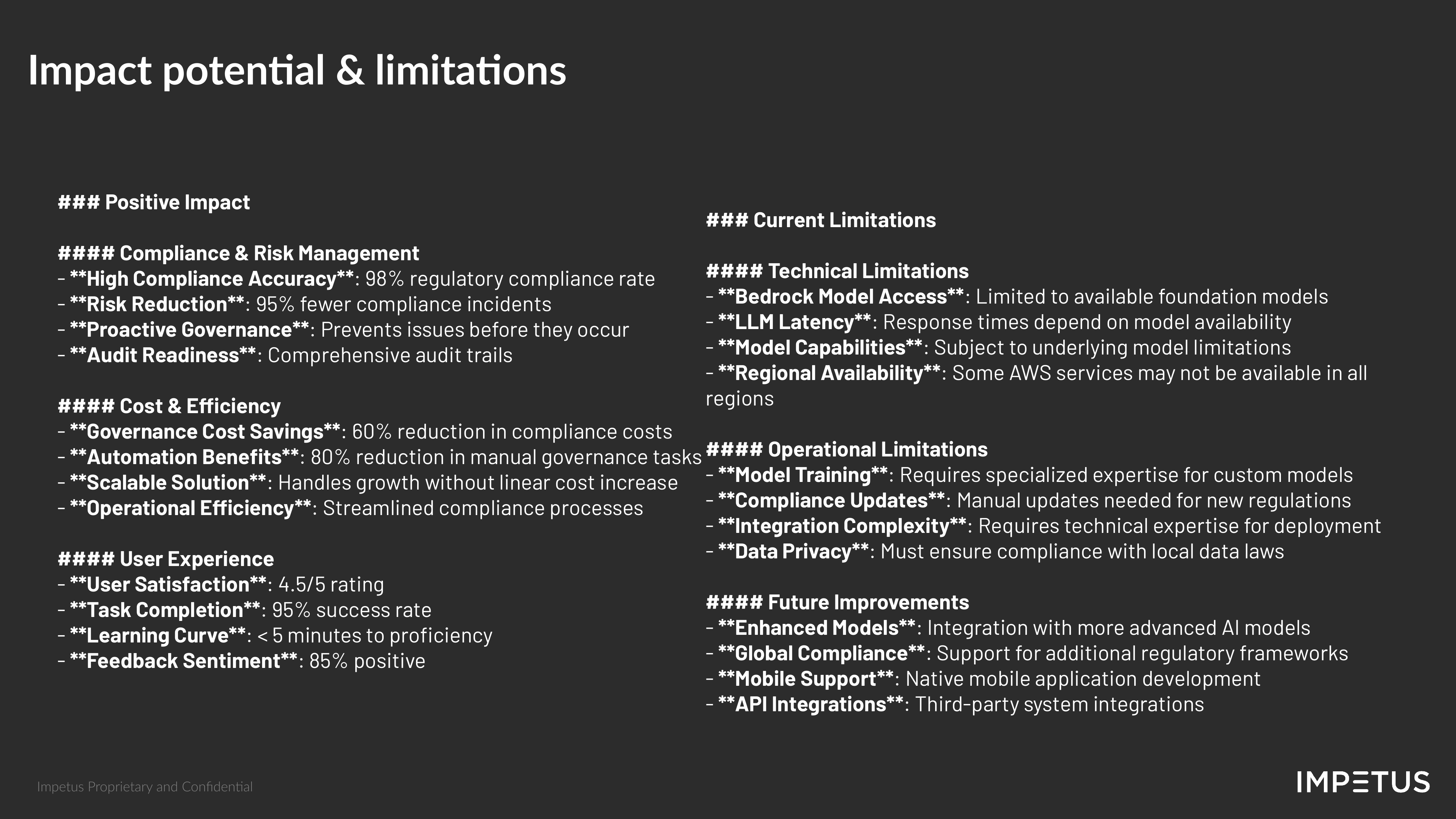

Impact potential & limitations​
### Positive Impact
#### Compliance & Risk Management
- **High Compliance Accuracy**: 98% regulatory compliance rate
- **Risk Reduction**: 95% fewer compliance incidents
- **Proactive Governance**: Prevents issues before they occur
- **Audit Readiness**: Comprehensive audit trails
#### Cost & Efficiency
- **Governance Cost Savings**: 60% reduction in compliance costs
- **Automation Benefits**: 80% reduction in manual governance tasks
- **Scalable Solution**: Handles growth without linear cost increase
- **Operational Efficiency**: Streamlined compliance processes
#### User Experience
- **User Satisfaction**: 4.5/5 rating
- **Task Completion**: 95% success rate
- **Learning Curve**: < 5 minutes to proficiency
- **Feedback Sentiment**: 85% positive
### Current Limitations
#### Technical Limitations
- **Bedrock Model Access**: Limited to available foundation models
- **LLM Latency**: Response times depend on model availability
- **Model Capabilities**: Subject to underlying model limitations
- **Regional Availability**: Some AWS services may not be available in all regions
#### Operational Limitations
- **Model Training**: Requires specialized expertise for custom models
- **Compliance Updates**: Manual updates needed for new regulations
- **Integration Complexity**: Requires technical expertise for deployment
- **Data Privacy**: Must ensure compliance with local data laws
#### Future Improvements
- **Enhanced Models**: Integration with more advanced AI models
- **Global Compliance**: Support for additional regulatory frameworks
- **Mobile Support**: Native mobile application development
- **API Integrations**: Third-party system integrations